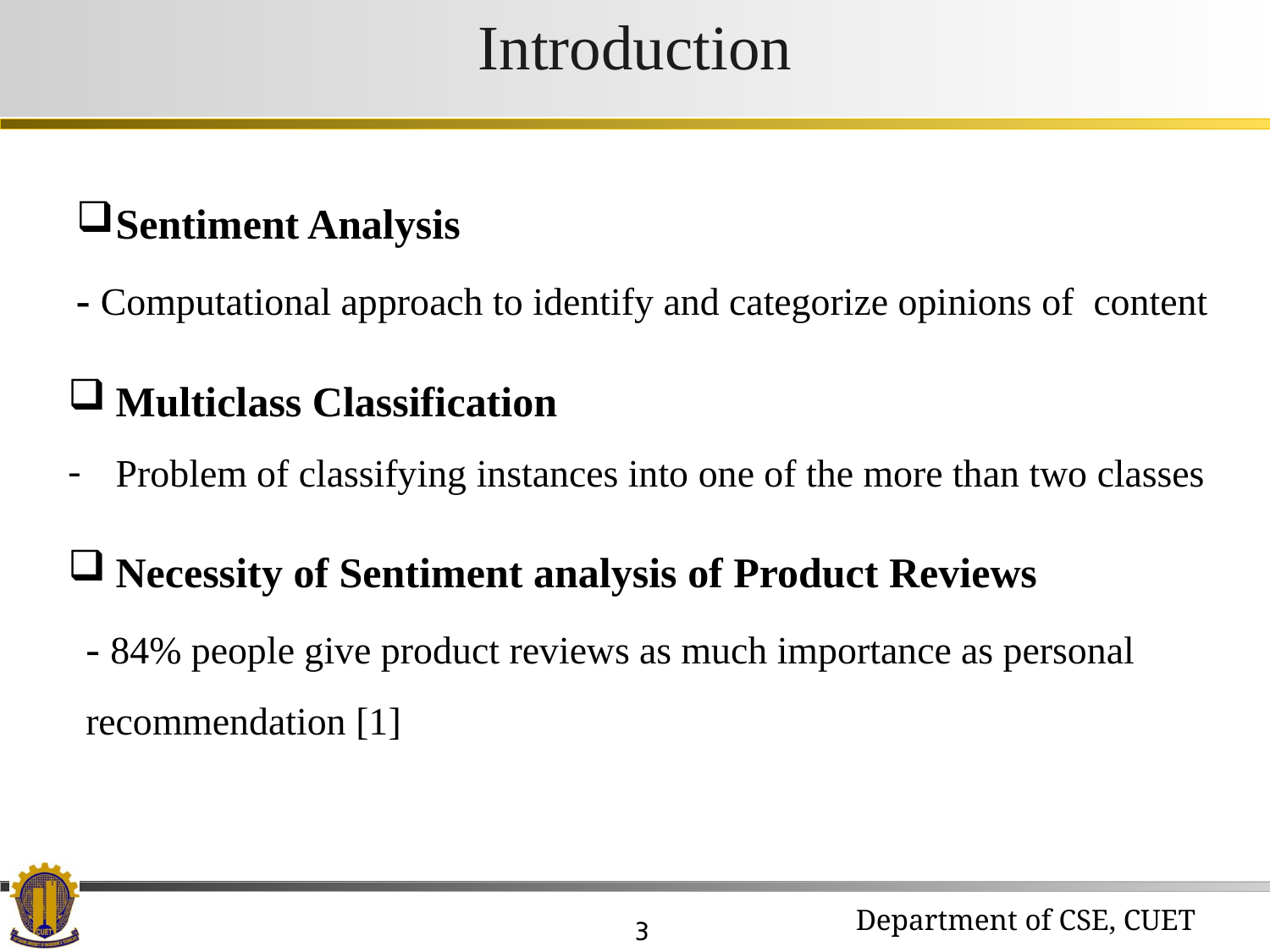

Introduction

Sentiment Analysis
      - Computational approach to identify and categorize opinions of  content
Multiclass Classification
Problem of classifying instances into one of the more than two classes
Necessity of Sentiment analysis of Product Reviews
- 84% people give product reviews as much importance as personal recommendation [1]